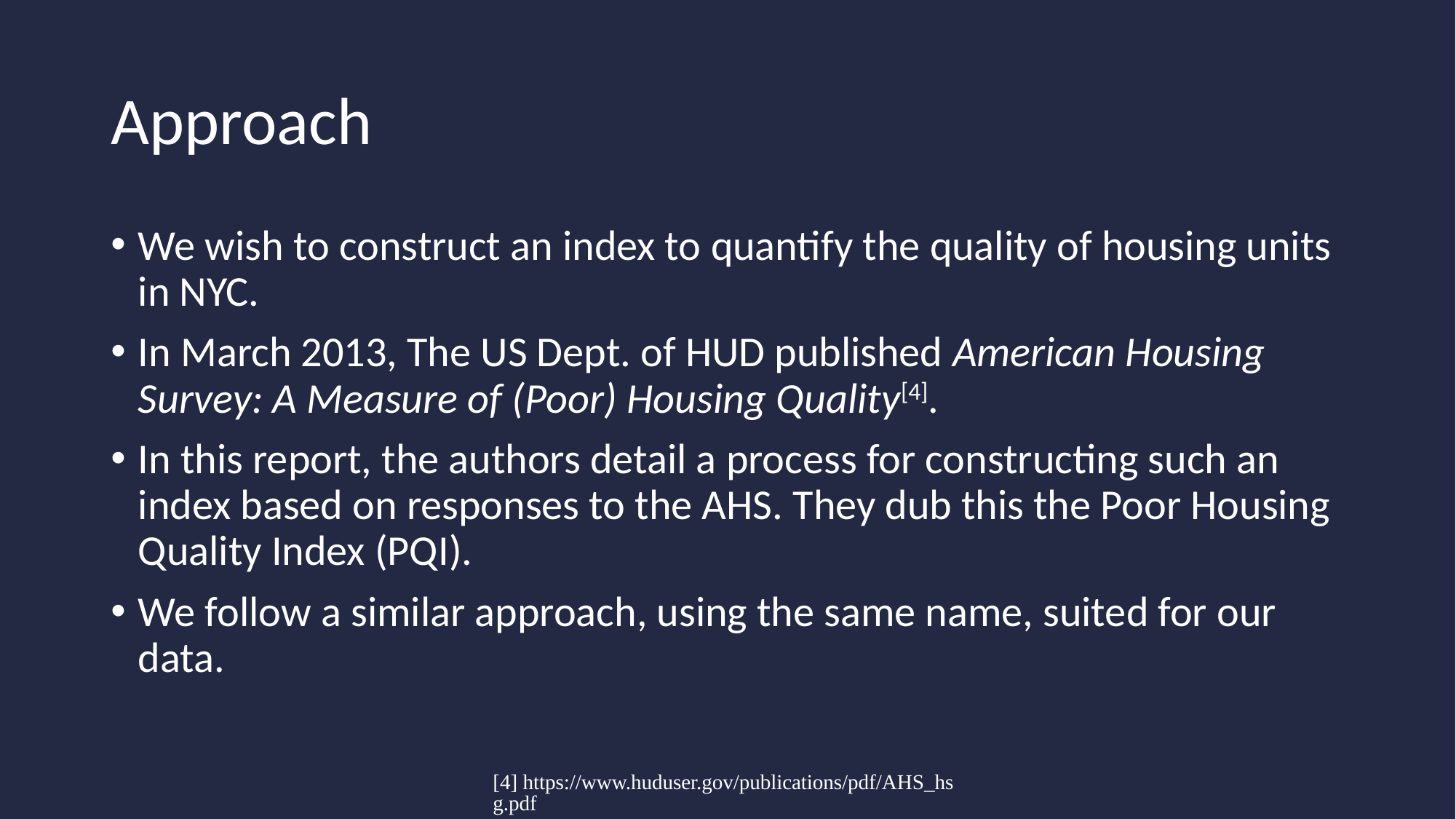

# Approach
We wish to construct an index to quantify the quality of housing units in NYC.
In March 2013, The US Dept. of HUD published American Housing Survey: A Measure of (Poor) Housing Quality[4].
In this report, the authors detail a process for constructing such an index based on responses to the AHS. They dub this the Poor Housing Quality Index (PQI).
We follow a similar approach, using the same name, suited for our data.
[4] https://www.huduser.gov/publications/pdf/AHS_hsg.pdf